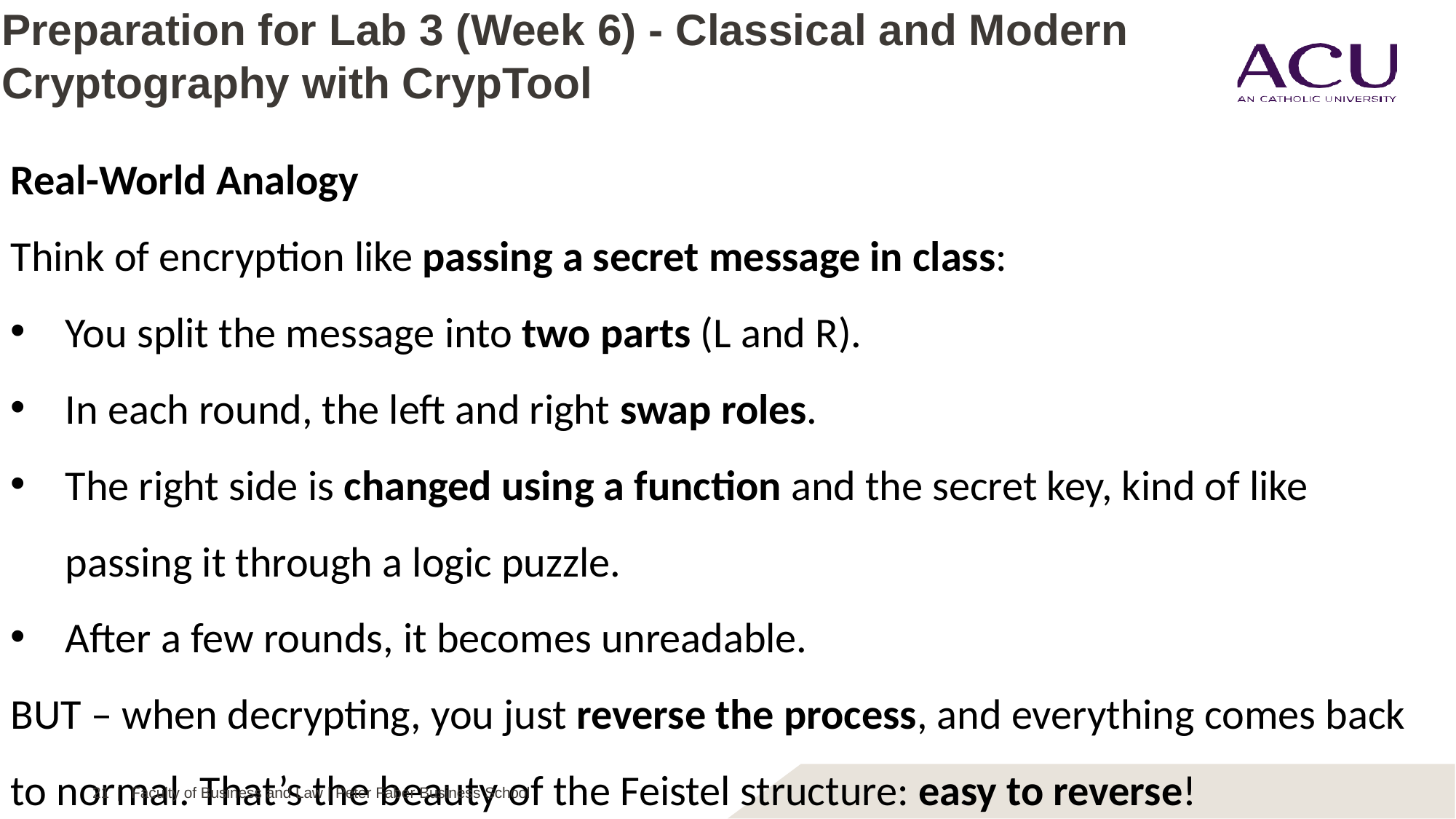

# Preparation for Lab 3 (Week 6) - Classical and Modern Cryptography with CrypTool
Real-World Analogy
Think of encryption like passing a secret message in class:
You split the message into two parts (L and R).
In each round, the left and right swap roles.
The right side is changed using a function and the secret key, kind of like passing it through a logic puzzle.
After a few rounds, it becomes unreadable.
BUT – when decrypting, you just reverse the process, and everything comes back to normal. That’s the beauty of the Feistel structure: easy to reverse!
21 | Faculty of Business and Law | Peter Faber Business School